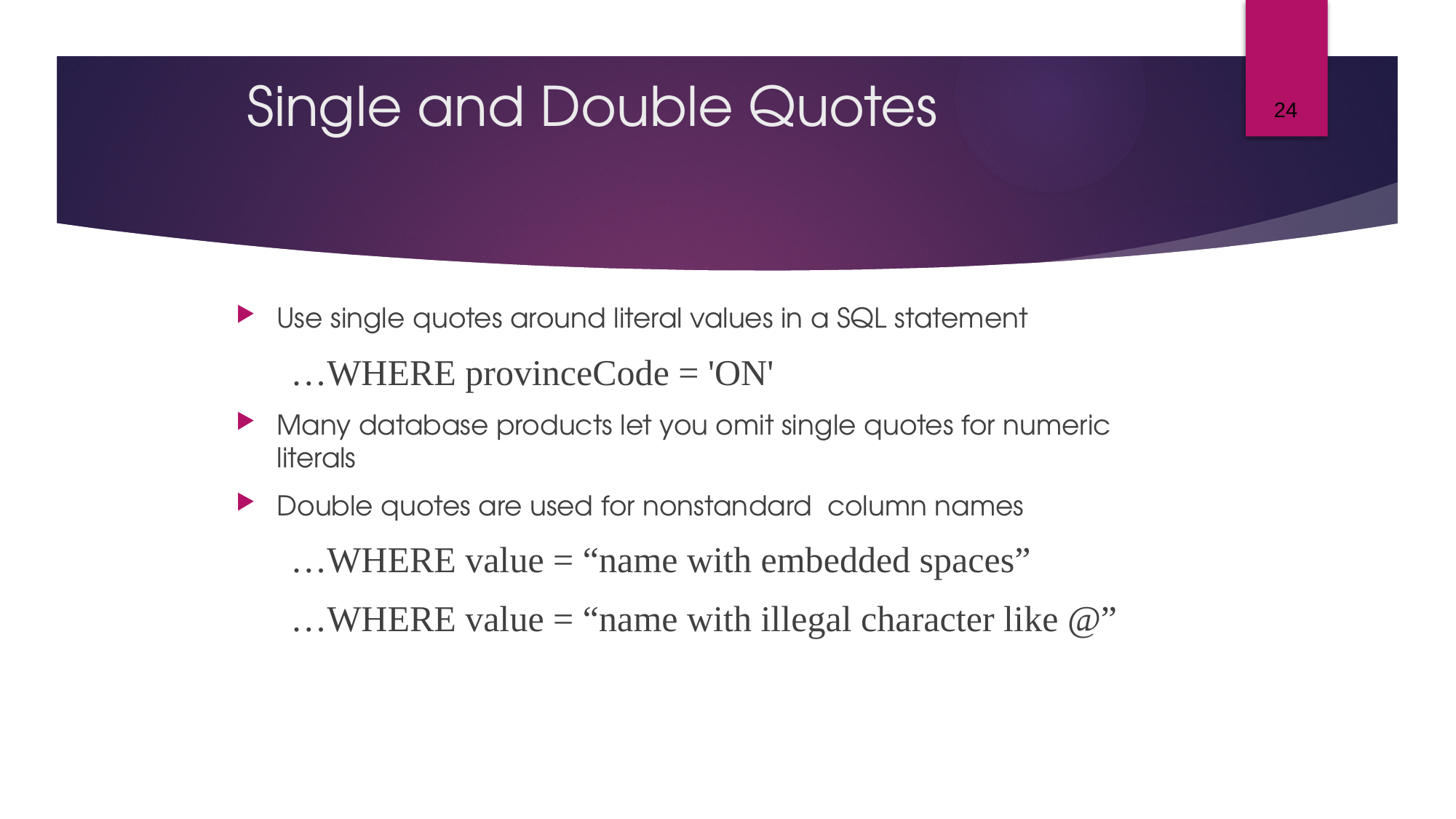

24
# Single and Double Quotes
Use single quotes around literal values in a SQL statement
…WHERE provinceCode = 'ON'
Many database products let you omit single quotes for numeric literals
Double quotes are used for nonstandard  column names
…WHERE value = “name with embedded spaces”
…WHERE value = “name with illegal character like @”